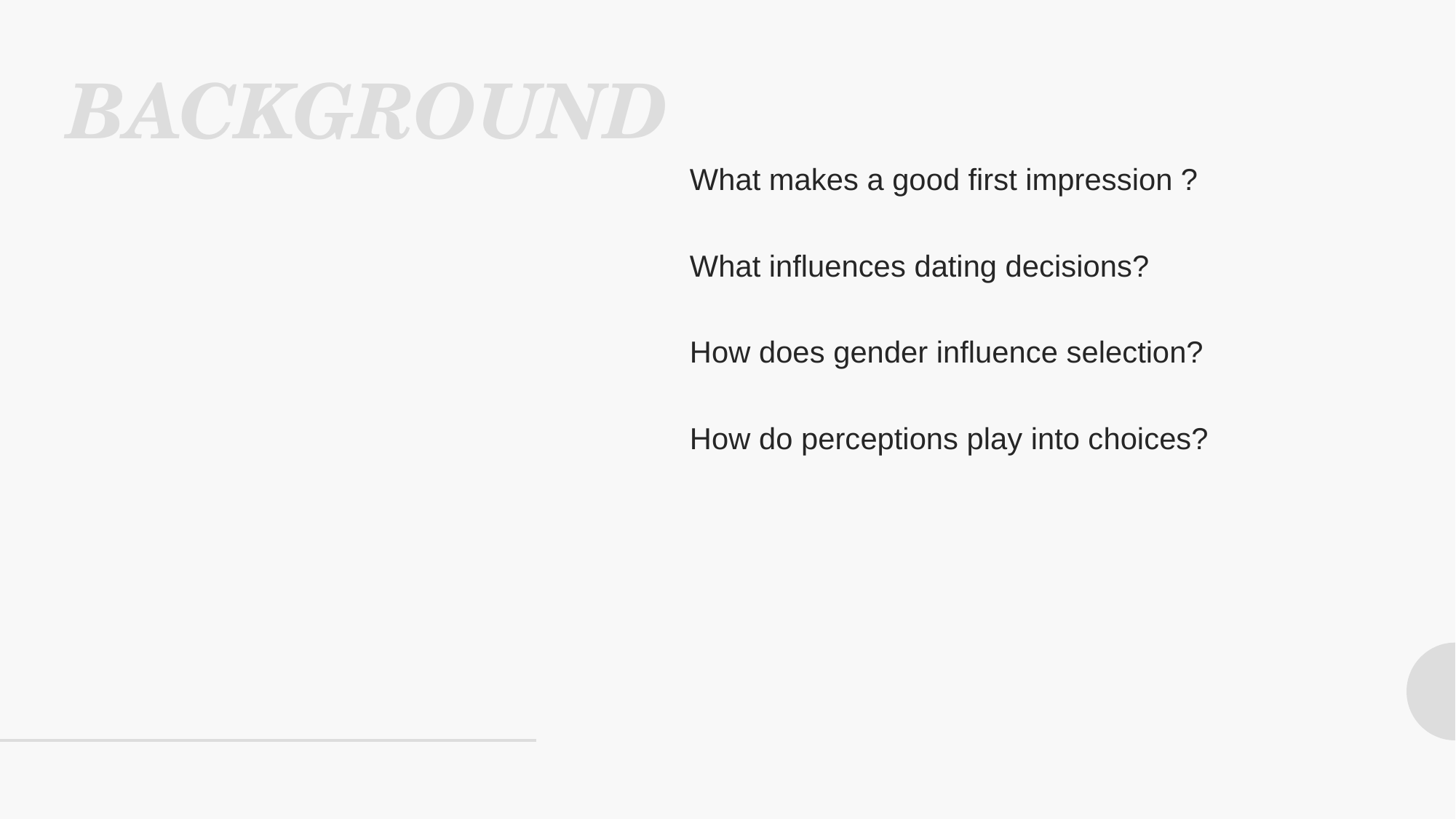

# BACKGROUND

What makes a good first impression ?
What influences dating decisions?
How does gender influence selection?
How do perceptions play into choices?